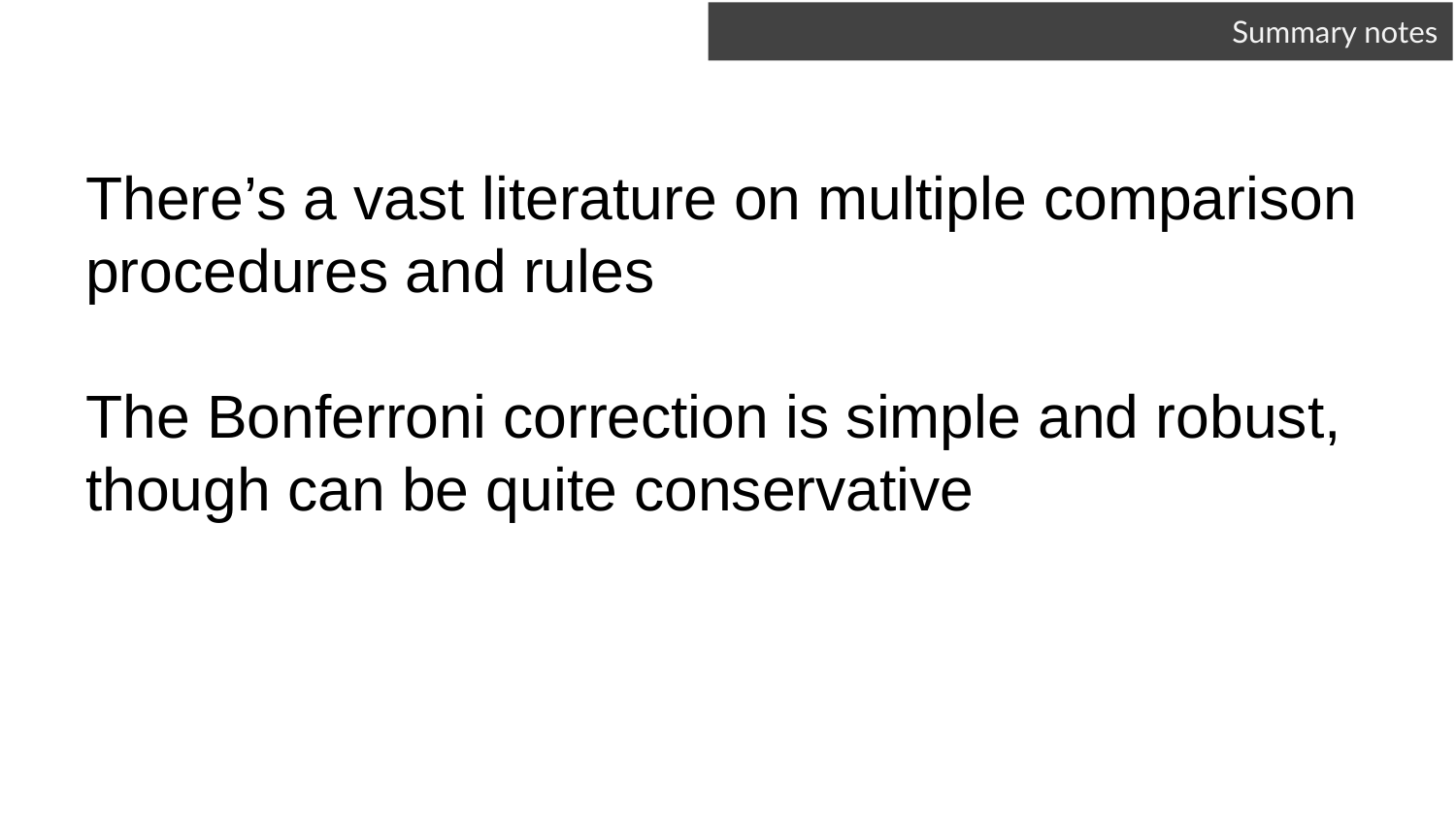

# Summary notes
There’s a vast literature on multiple comparison procedures and rules

The Bonferroni correction is simple and robust, though can be quite conservative